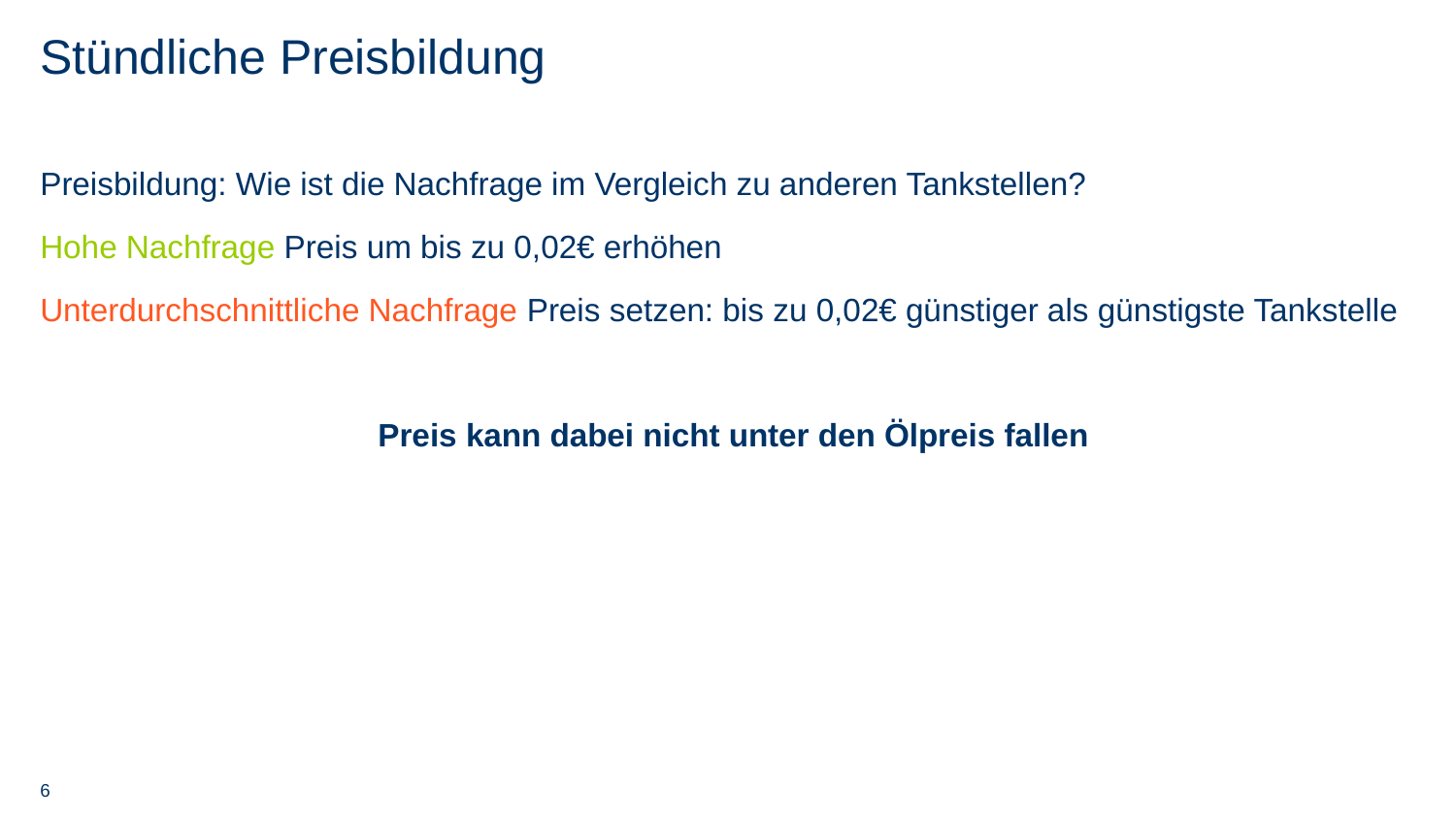

# Stündliche Preisbildung
Preisbildung: Wie ist die Nachfrage im Vergleich zu anderen Tankstellen?
Hohe Nachfrage Preis um bis zu 0,02€ erhöhen
Unterdurchschnittliche Nachfrage Preis setzen: bis zu 0,02€ günstiger als günstigste Tankstelle

Preis kann dabei nicht unter den Ölpreis fallen

6